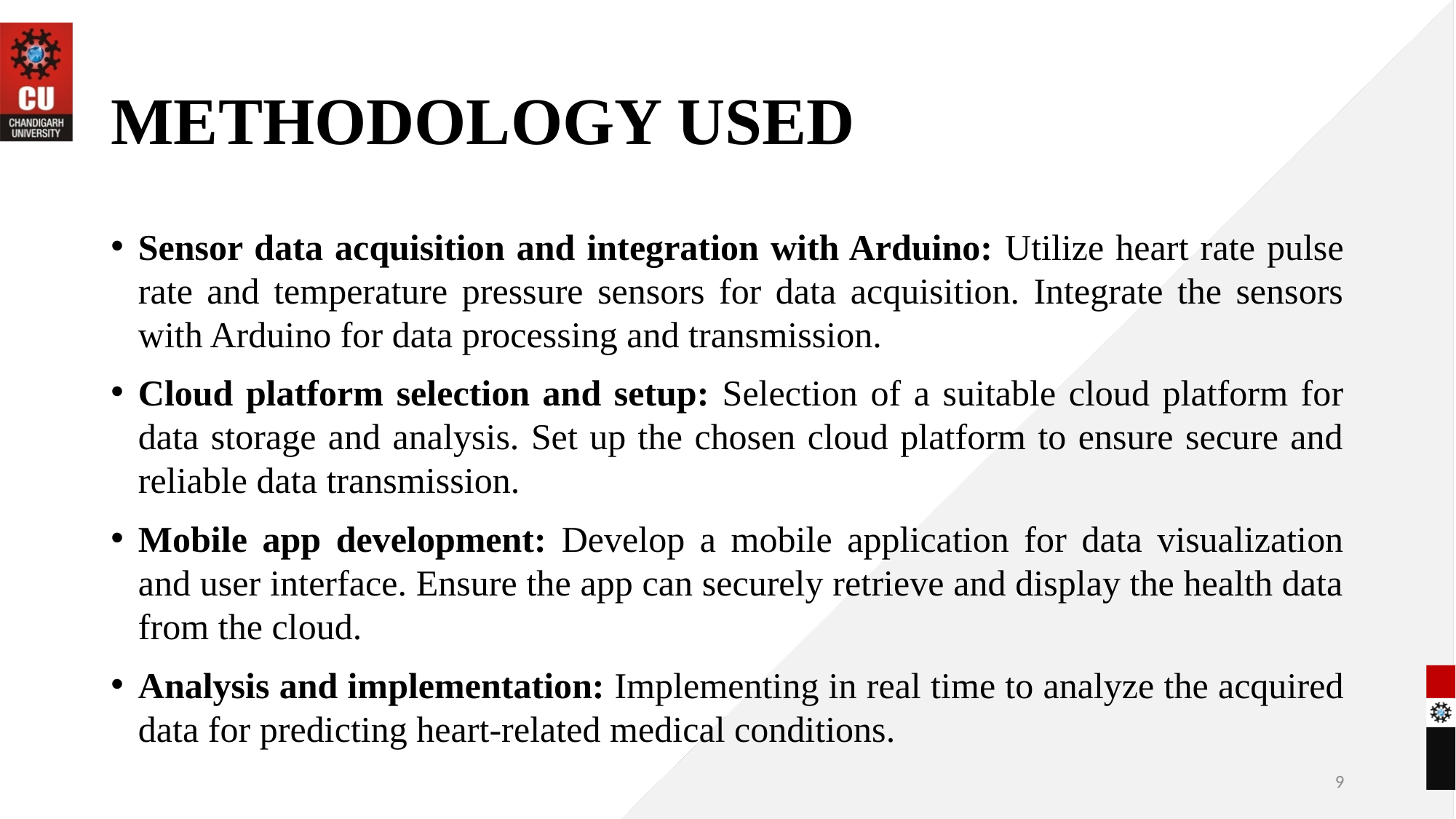

# METHODOLOGY USED
Sensor data acquisition and integration with Arduino: Utilize heart rate pulse rate and temperature pressure sensors for data acquisition. Integrate the sensors with Arduino for data processing and transmission.
Cloud platform selection and setup: Selection of a suitable cloud platform for data storage and analysis. Set up the chosen cloud platform to ensure secure and reliable data transmission.
Mobile app development: Develop a mobile application for data visualization and user interface. Ensure the app can securely retrieve and display the health data from the cloud.
Analysis and implementation: Implementing in real time to analyze the acquired data for predicting heart-related medical conditions.
9